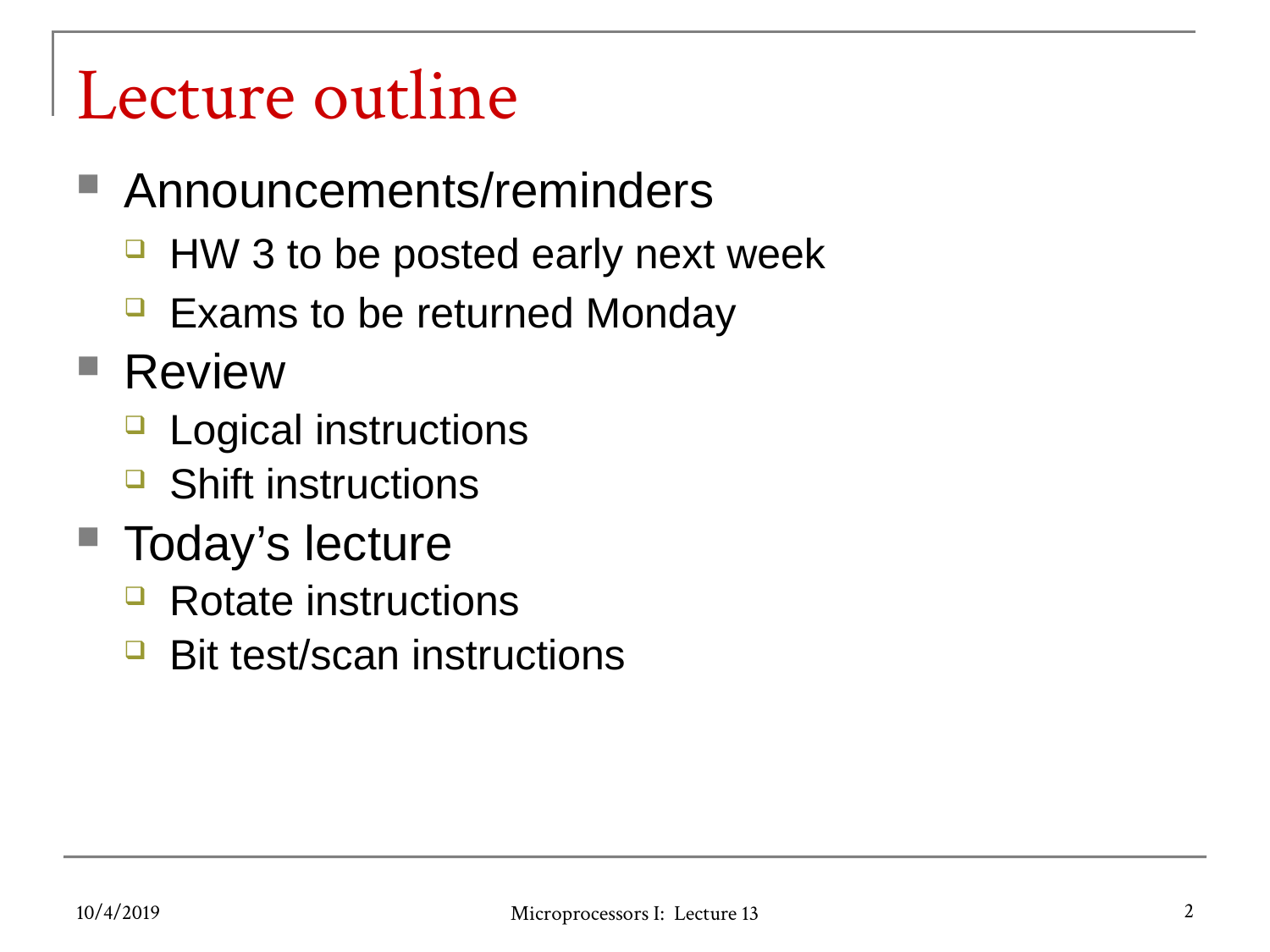

# Lecture outline
Announcements/reminders
HW 3 to be posted early next week
Exams to be returned Monday
Review
Logical instructions
Shift instructions
Today’s lecture
Rotate instructions
Bit test/scan instructions
10/4/2019
2
Microprocessors I:  Lecture 13